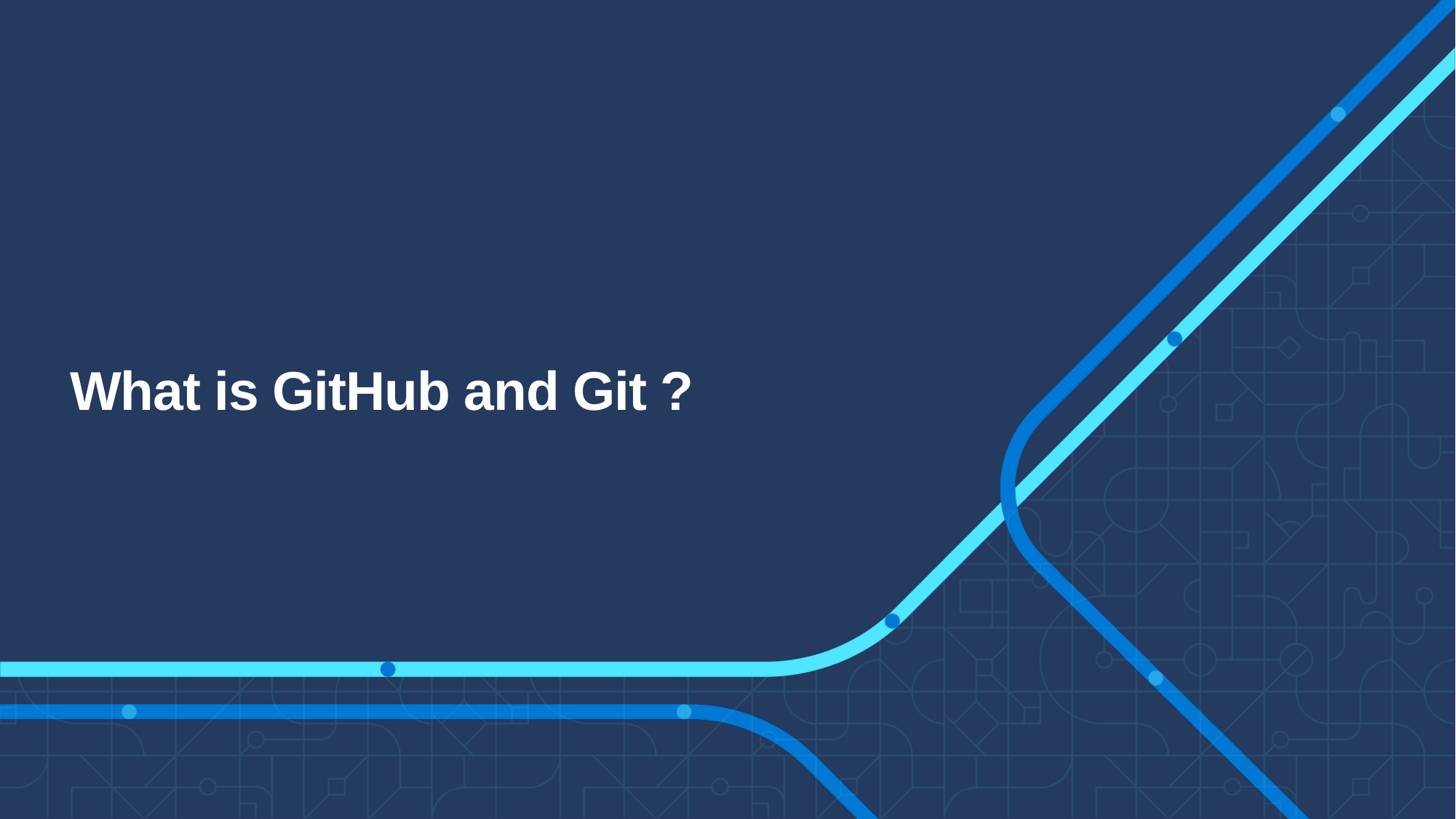

# What is GitHub and Git ?